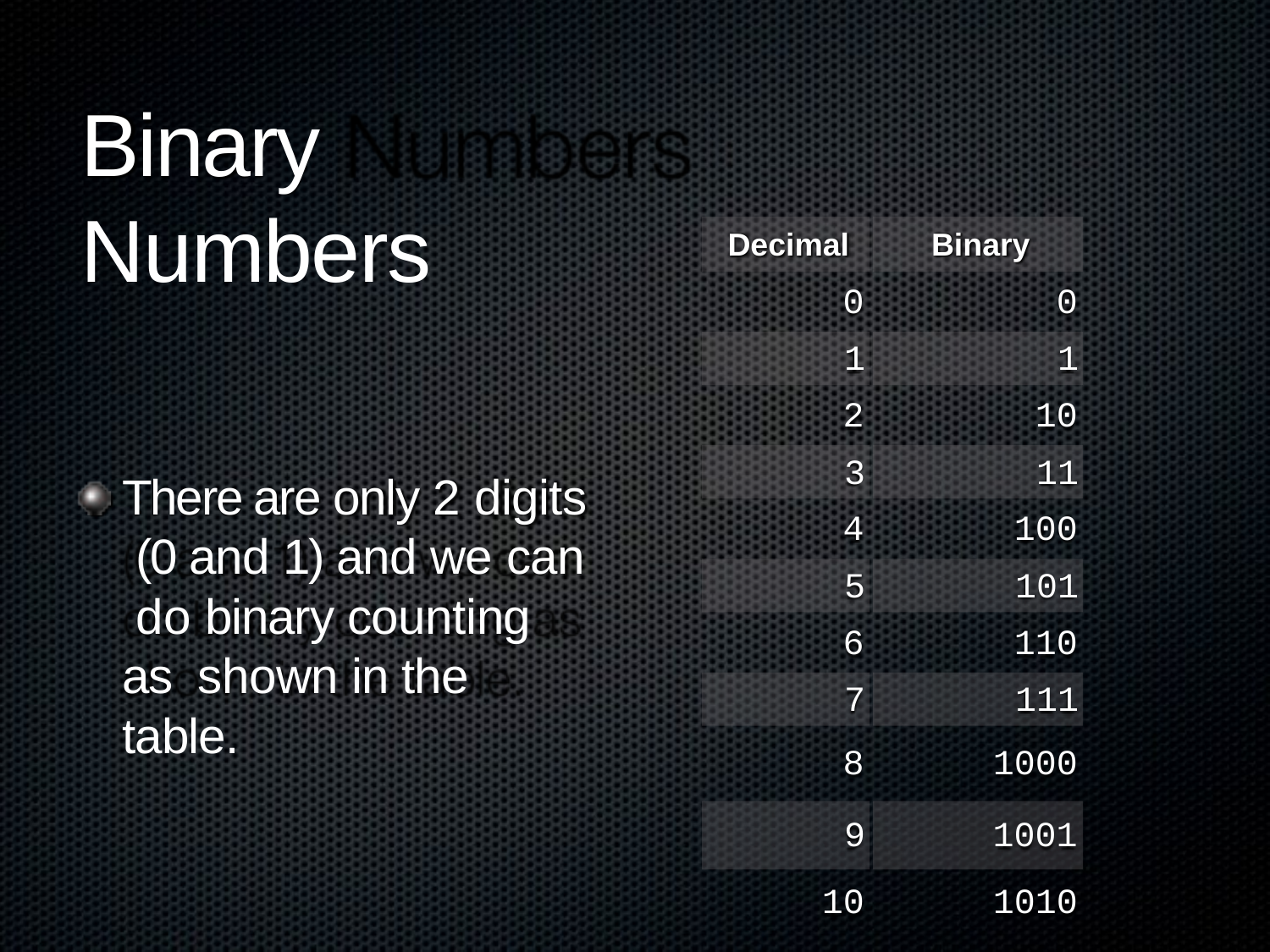

# Binary Numbers

Decimal
Binary

0
0

1
1

2
10

3
11

There are only 2 digits  (0 and 1) and we can  do binary counting as  shown in the table.

4
100

5
101

6
110

7
111

8
1000

9
1001

10
1010